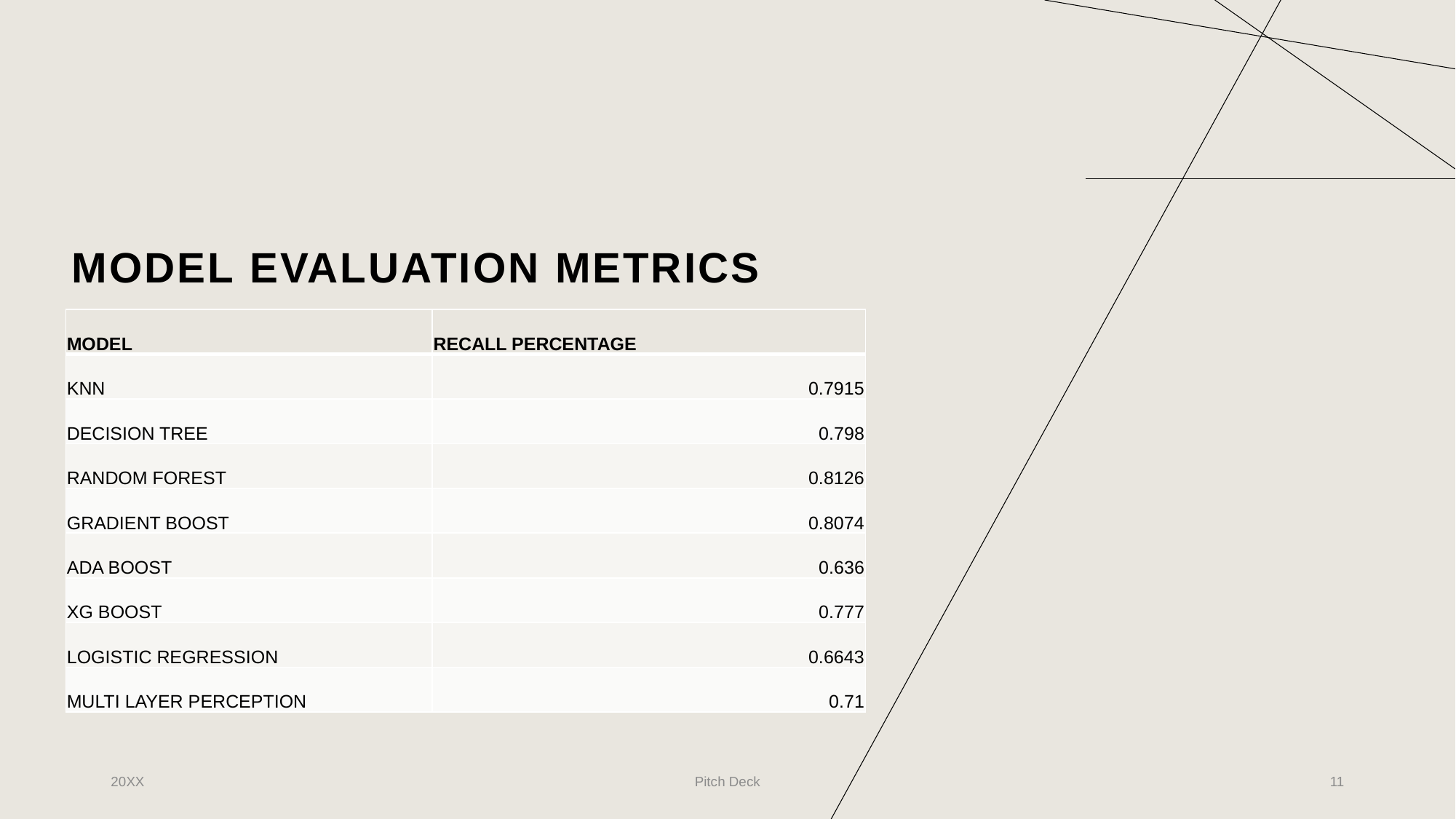

# MODEL EVALUATION METRICS

| MODEL | RECALL PERCENTAGE |
| --- | --- |
| KNN | 0.7915 |
| DECISION TREE | 0.798 |
| RANDOM FOREST | 0.8126 |
| GRADIENT BOOST | 0.8074 |
| ADA BOOST | 0.636 |
| XG BOOST | 0.777 |
| LOGISTIC REGRESSION | 0.6643 |
| MULTI LAYER PERCEPTION | 0.71 |
20XX
Pitch Deck
11